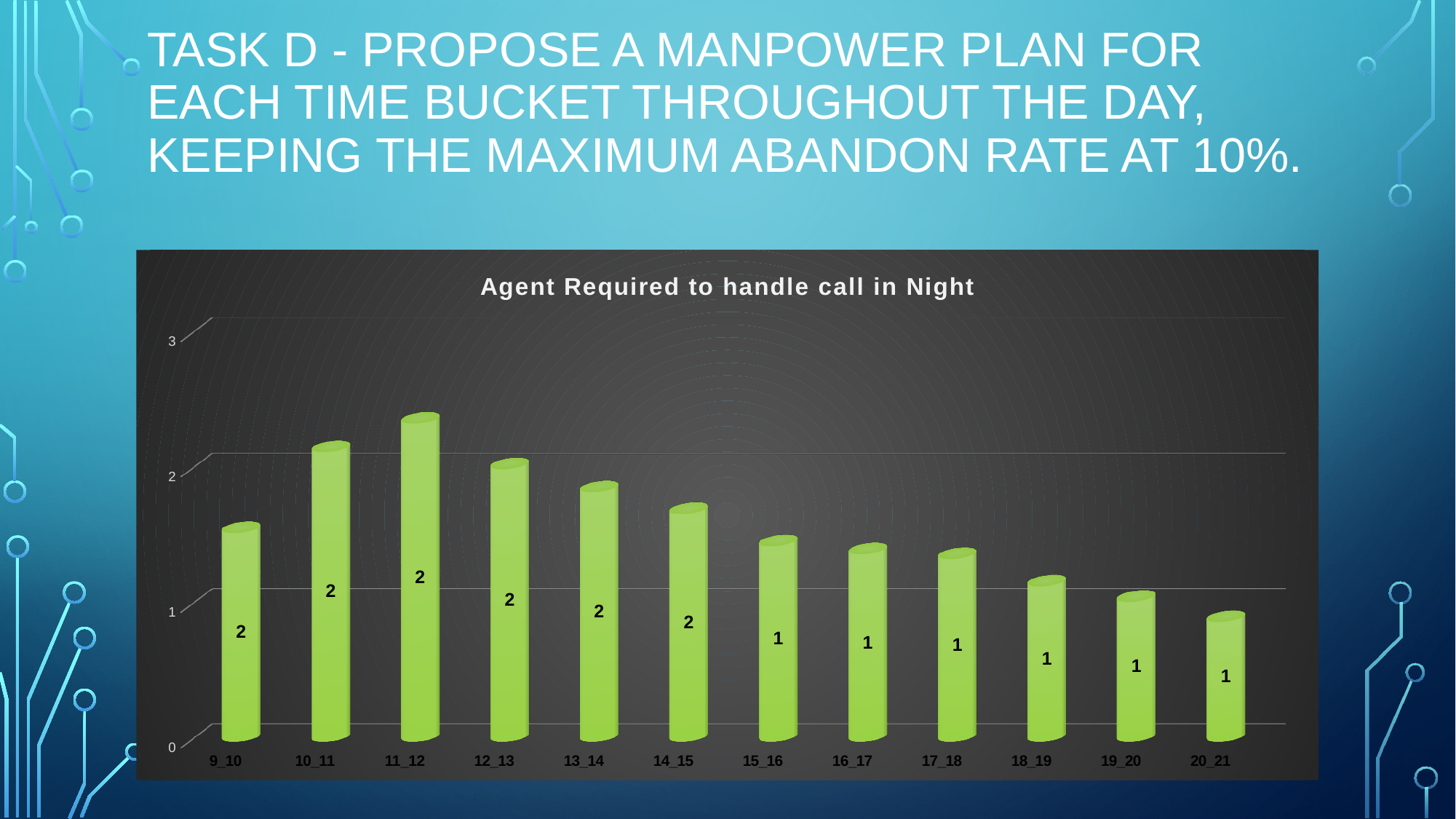

# Task d - Propose a manpower plan for each time bucket throughout the day, keeping the maximum abandon rate at 10%.

[unsupported chart]